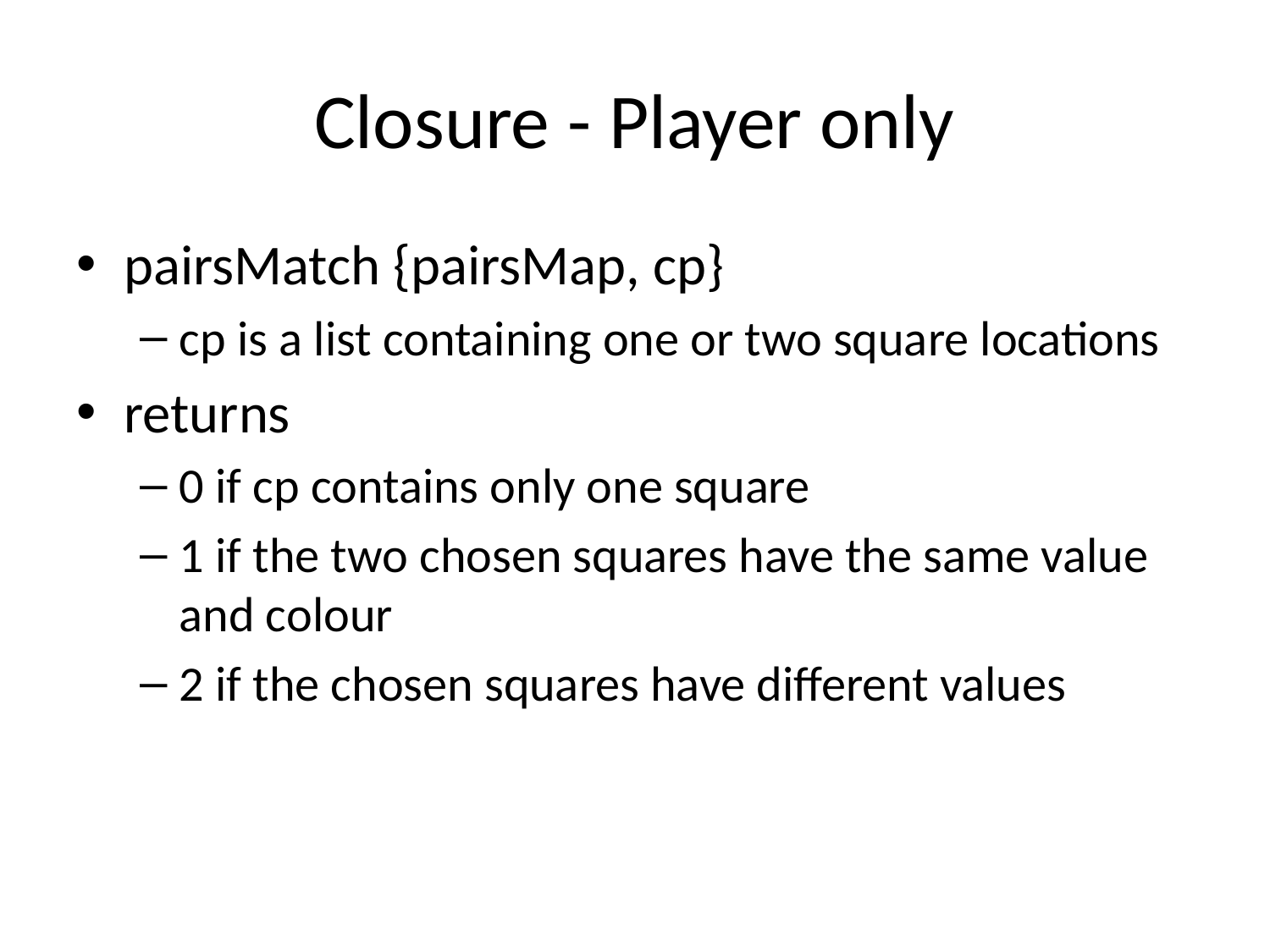

# Closure - Player only
pairsMatch {pairsMap, cp}
cp is a list containing one or two square locations
returns
0 if cp contains only one square
1 if the two chosen squares have the same value and colour
2 if the chosen squares have different values